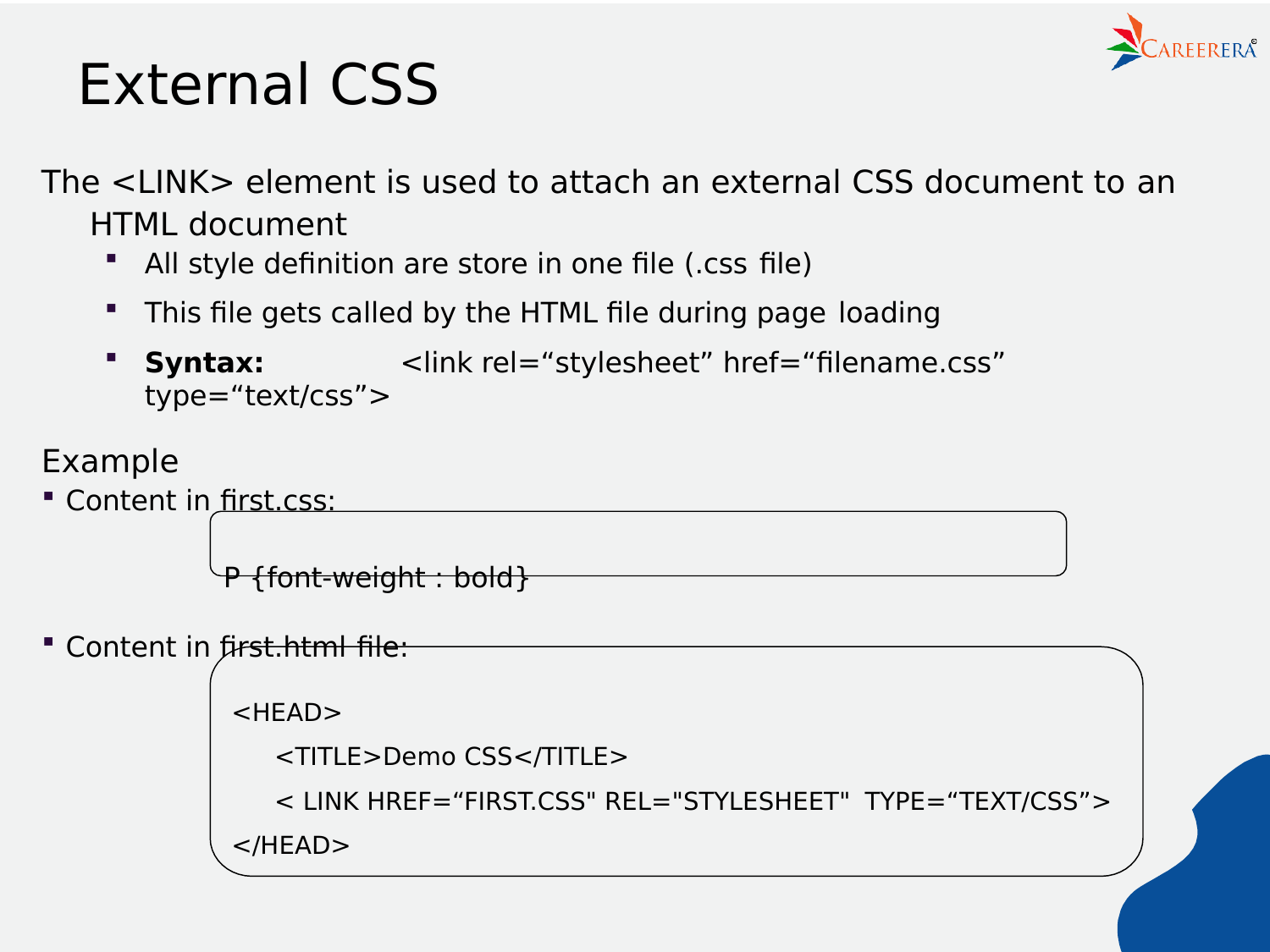

R
# External CSS
The <LINK> element is used to attach an external CSS document to an
HTML document
All style deﬁnition are store in one ﬁle (.css ﬁle)
This ﬁle gets called by the HTML ﬁle during page loading
Syntax:	<link rel=“stylesheet” href=“ﬁlename.css” type=“text/css”>
Example
Content in ﬁrst.css:

P {font-weight : bold}

Content in ﬁrst.html ﬁle:

<HEAD>
<TITLE>Demo CSS</TITLE>
< LINK HREF=“FIRST.CSS" REL="STYLESHEET" TYPE=“TEXT/CSS”>
</HEAD>